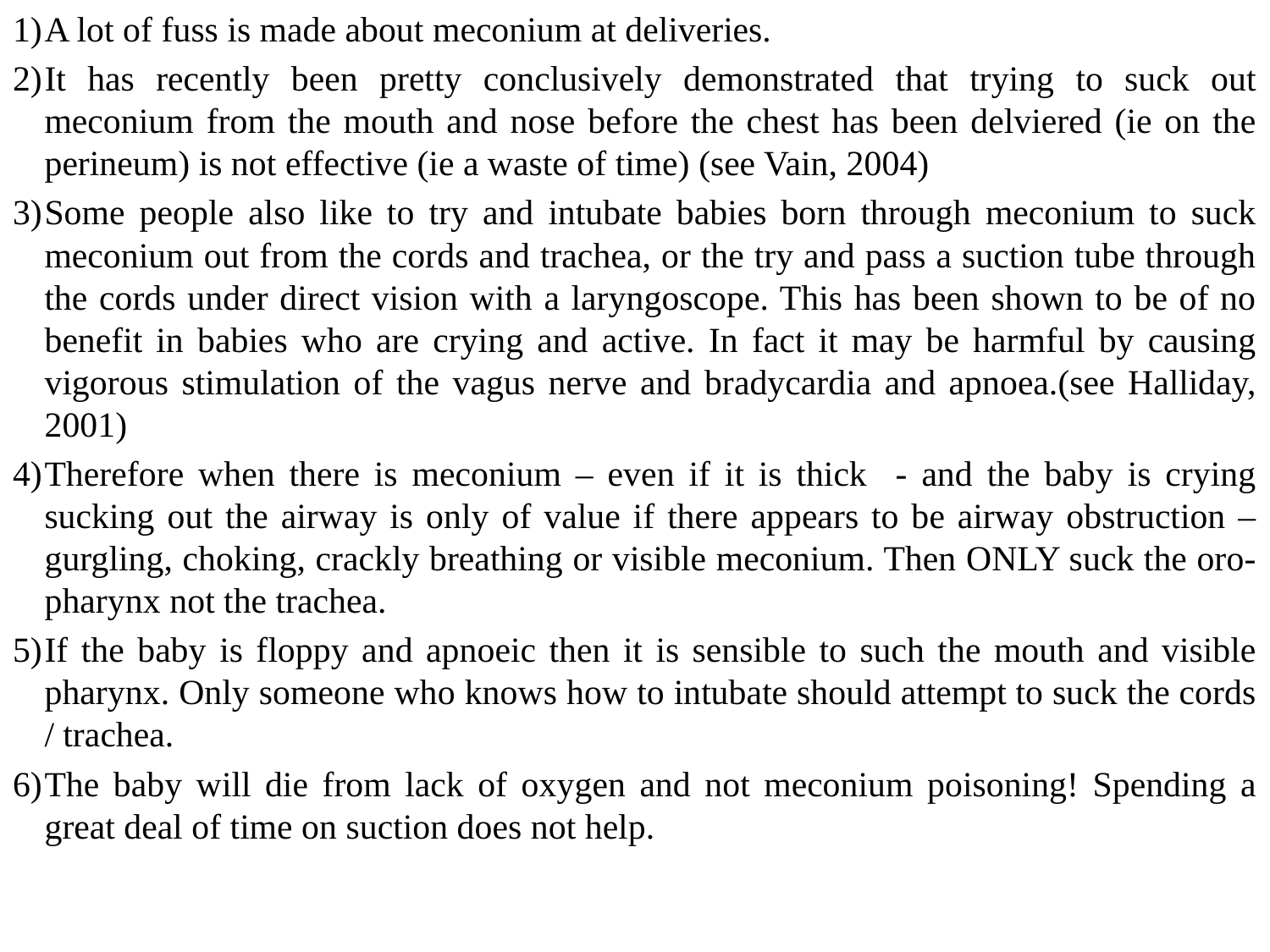

A lot of fuss is made about meconium at deliveries.
It has recently been pretty conclusively demonstrated that trying to suck out meconium from the mouth and nose before the chest has been delviered (ie on the perineum) is not effective (ie a waste of time) (see Vain, 2004)
Some people also like to try and intubate babies born through meconium to suck meconium out from the cords and trachea, or the try and pass a suction tube through the cords under direct vision with a laryngoscope. This has been shown to be of no benefit in babies who are crying and active. In fact it may be harmful by causing vigorous stimulation of the vagus nerve and bradycardia and apnoea.(see Halliday, 2001)
Therefore when there is meconium – even if it is thick  - and the baby is crying sucking out the airway is only of value if there appears to be airway obstruction – gurgling, choking, crackly breathing or visible meconium. Then ONLY suck the oro-pharynx not the trachea.
If the baby is floppy and apnoeic then it is sensible to such the mouth and visible pharynx. Only someone who knows how to intubate should attempt to suck the cords / trachea.
The baby will die from lack of oxygen and not meconium poisoning! Spending a great deal of time on suction does not help.
#